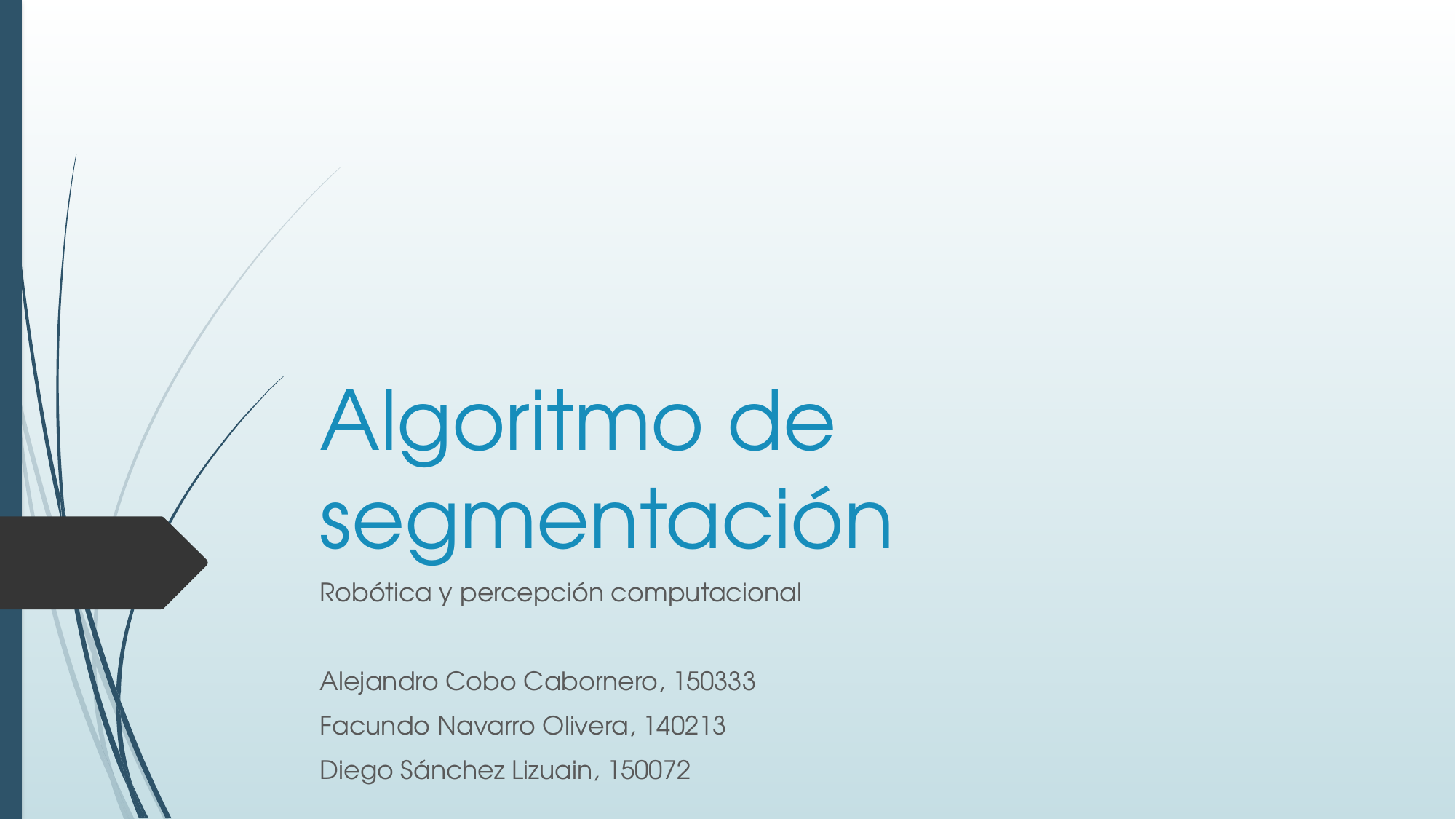

# Algoritmo de segmentación
Robótica y percepción computacional

Alejandro Cobo Cabornero, 150333
Facundo Navarro Olivera, 140213
Diego Sánchez Lizuain, 150072